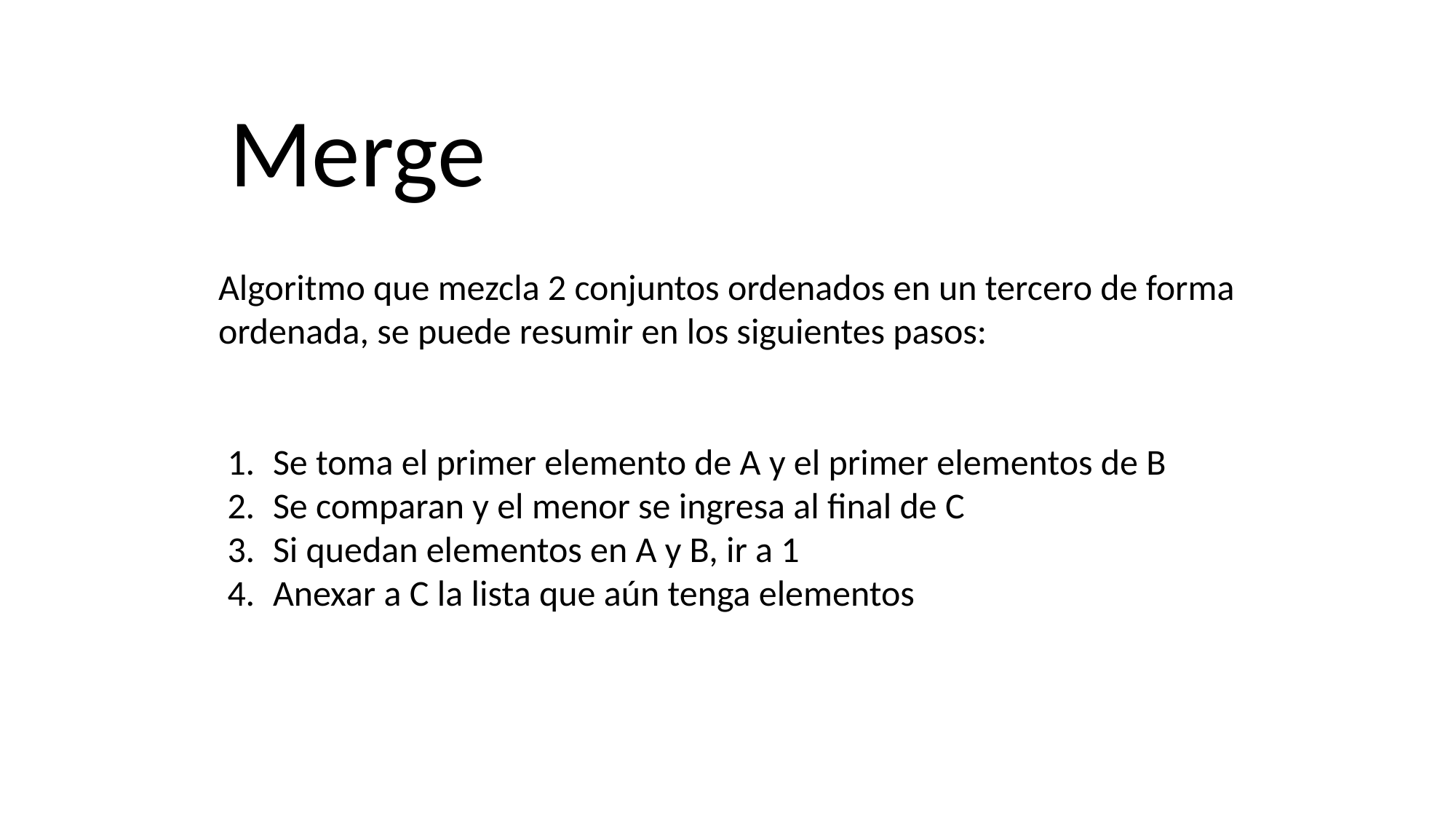

Merge
Algoritmo que mezcla 2 conjuntos ordenados en un tercero de forma ordenada, se puede resumir en los siguientes pasos:

Se toma el primer elemento de A y el primer elementos de B
Se comparan y el menor se ingresa al final de C
Si quedan elementos en A y B, ir a 1
Anexar a C la lista que aún tenga elementos